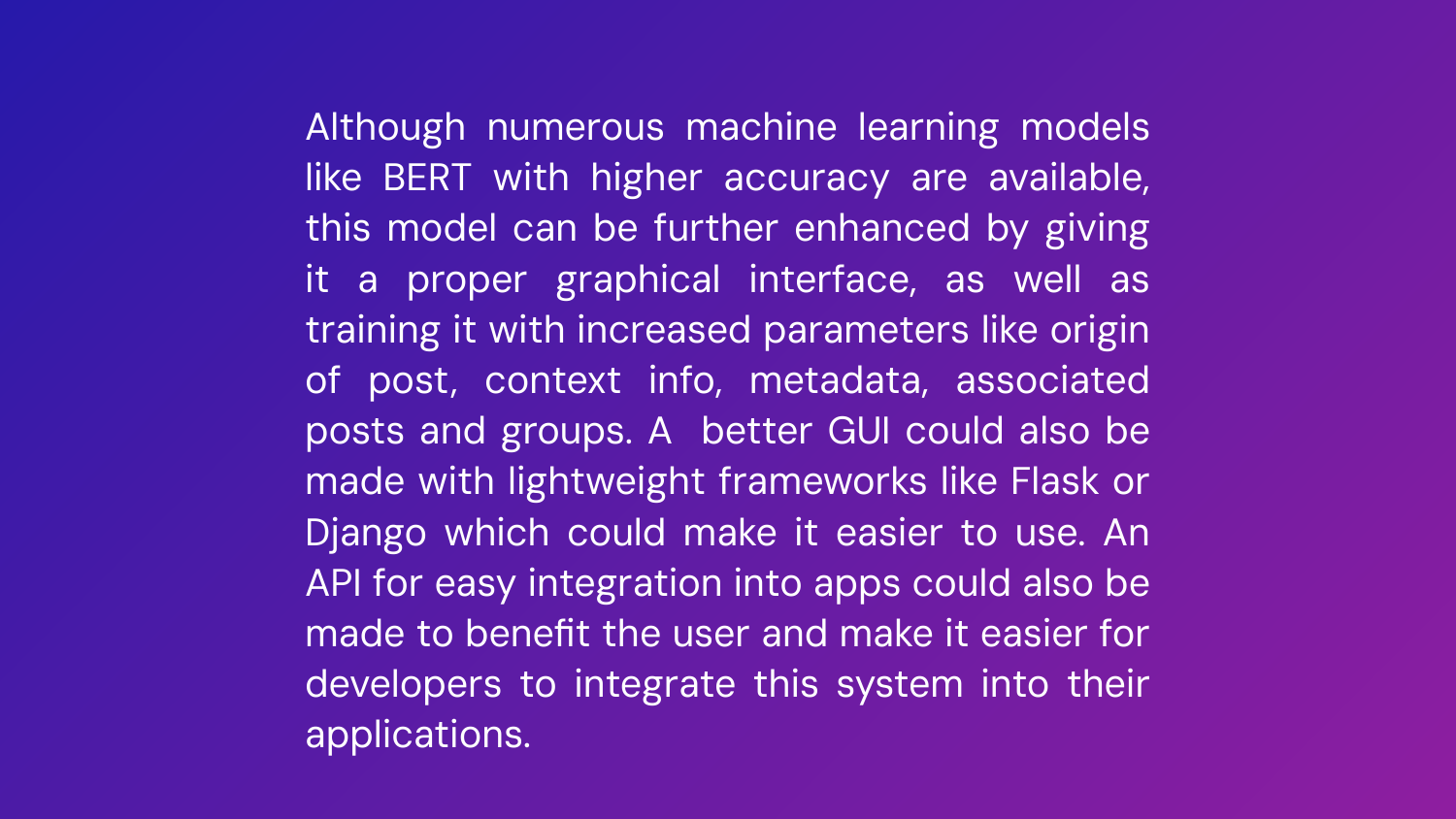

Although numerous machine learning models like BERT with higher accuracy are available, this model can be further enhanced by giving it a proper graphical interface, as well as training it with increased parameters like origin of post, context info, metadata, associated posts and groups. A  better GUI could also be made with lightweight frameworks like Flask or Django which could make it easier to use. An API for easy integration into apps could also be made to benefit the user and make it easier for developers to integrate this system into their applications.